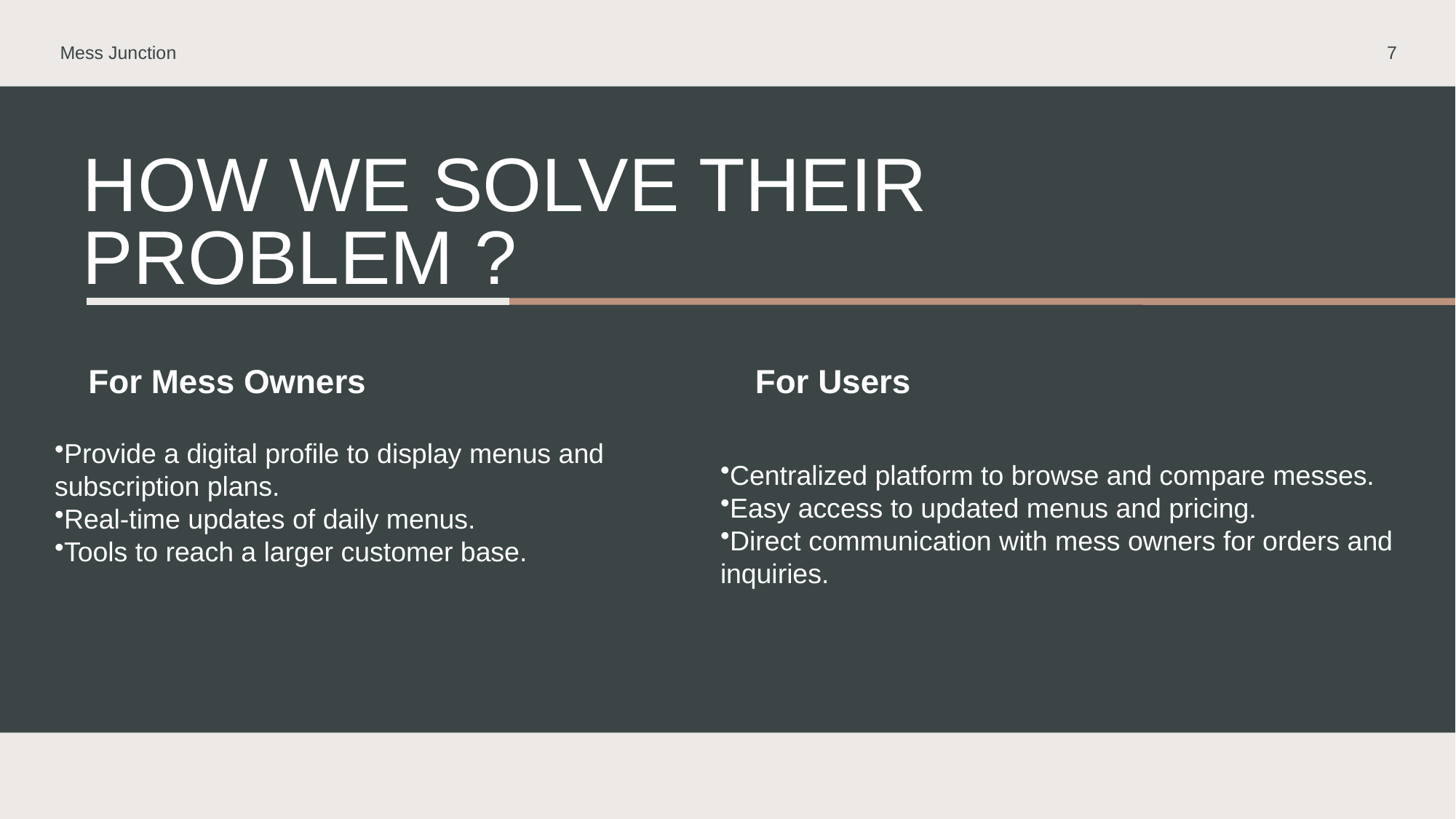

Mess Junction
7
# How we solve their problem ?
For Mess Owners
For Users

Centralized platform to browse and compare messes.
Easy access to updated menus and pricing.
Direct communication with mess owners for orders and inquiries.
Provide a digital profile to display menus and subscription plans.
Real-time updates of daily menus.
Tools to reach a larger customer base.